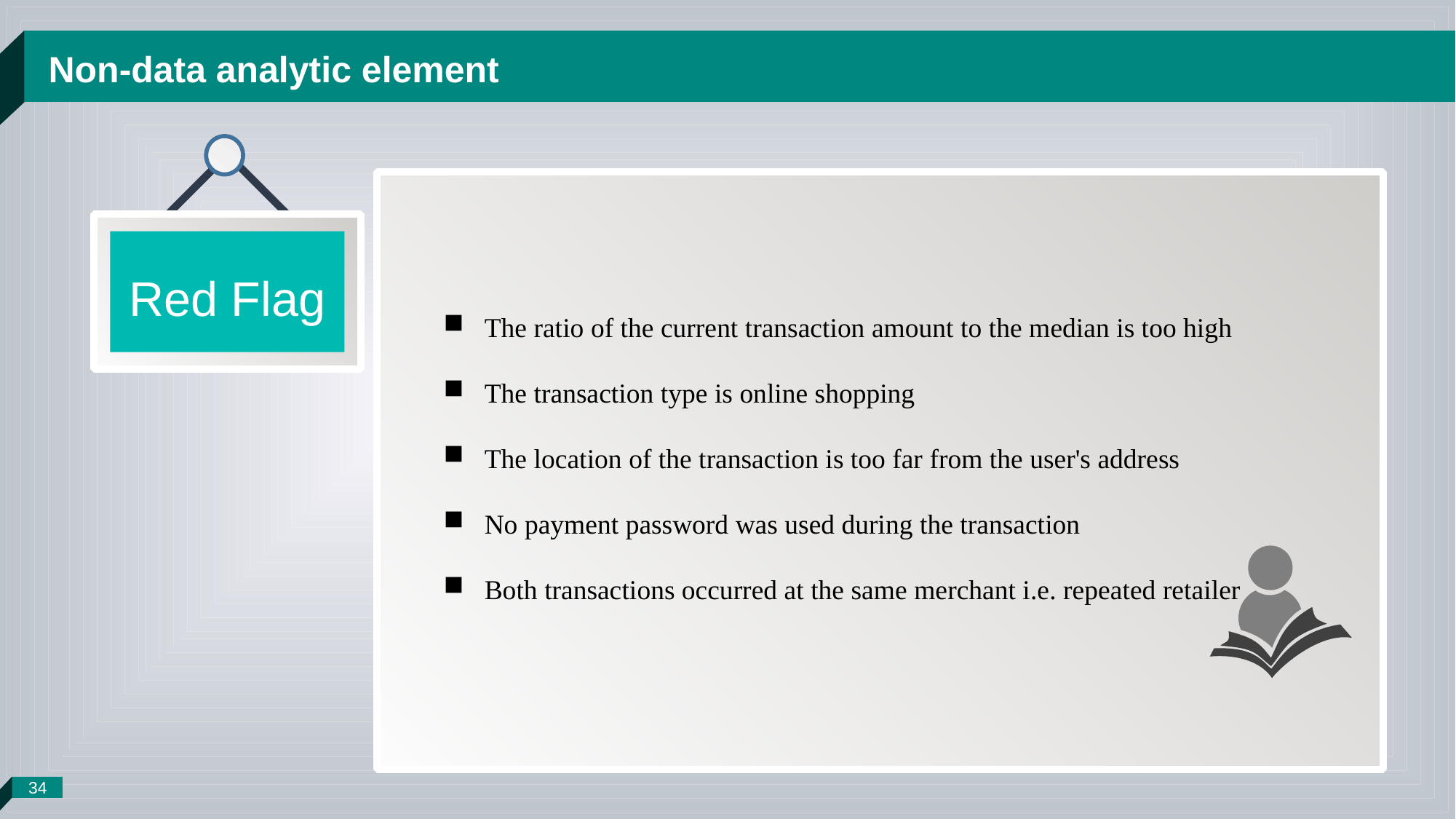

34

Non-data analytic element

The ratio of the current transaction amount to the median is too high
The transaction type is online shopping
The location of the transaction is too far from the user's address
No payment password was used during the transaction
Both transactions occurred at the same merchant i.e. repeated retailer

Red Flag